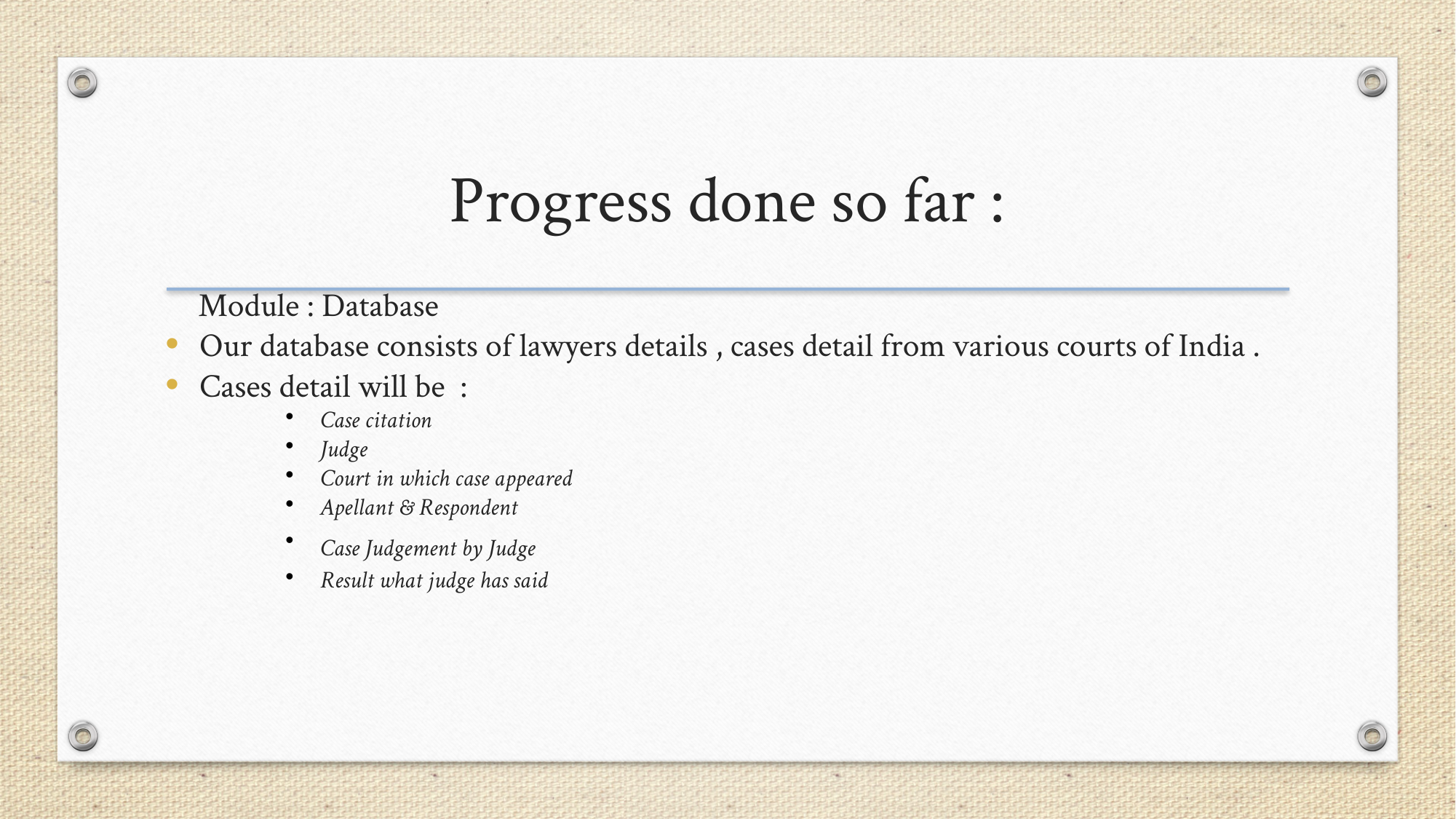

Progress done so far :
    Module : Database
Our database consists of lawyers details , cases detail from various courts of India .
Cases detail will be  :
Case citation
Judge
Court in which case appeared
Apellant & Respondent
Case Judgement by Judge
Result what judge has said